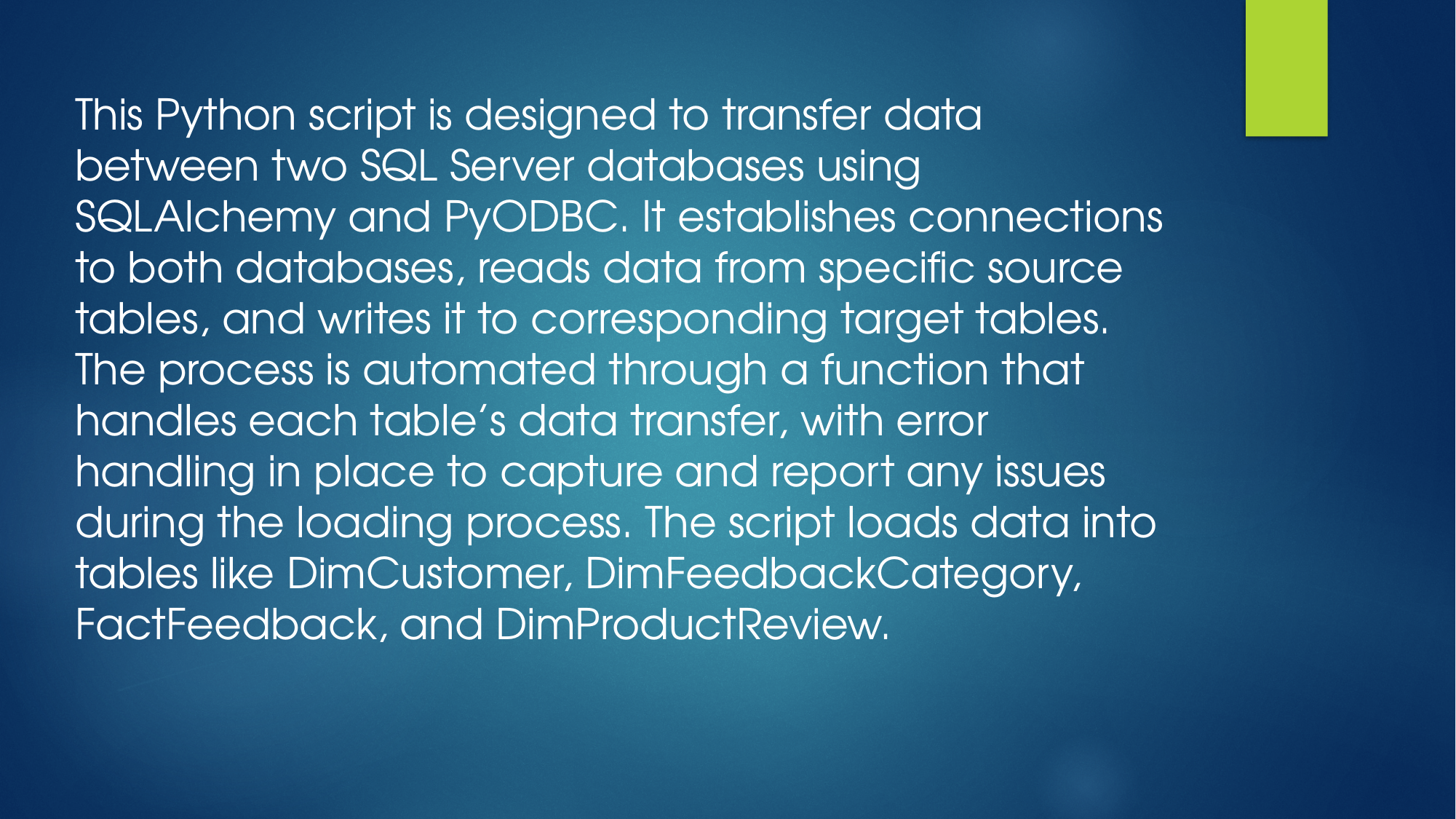

This Python script is designed to transfer data between two SQL Server databases using SQLAlchemy and PyODBC. It establishes connections to both databases, reads data from specific source tables, and writes it to corresponding target tables. The process is automated through a function that handles each table’s data transfer, with error handling in place to capture and report any issues during the loading process. The script loads data into tables like DimCustomer, DimFeedbackCategory, FactFeedback, and DimProductReview.